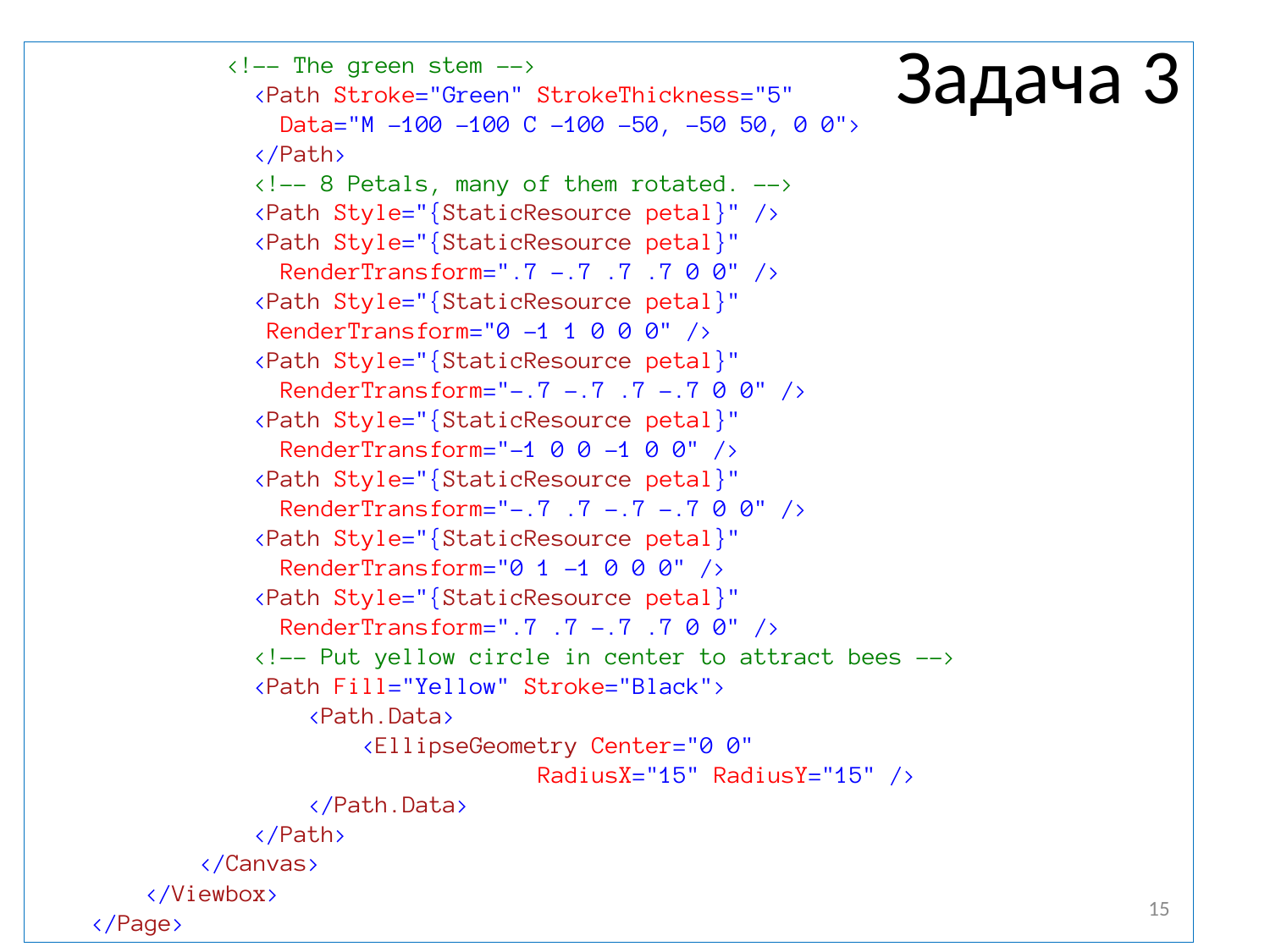

# Задача 3
              <!-- The green stem -->
                <Path Stroke="Green" StrokeThickness="5"
                  Data="M -100 -100 C -100 -50, -50 50, 0 0">
                </Path>
                <!-- 8 Petals, many of them rotated. -->
                <Path Style="{StaticResource petal}" />
                <Path Style="{StaticResource petal}"
                  RenderTransform=".7 -.7 .7 .7 0 0" />
                <Path Style="{StaticResource petal}"
                 RenderTransform="0 -1 1 0 0 0" />
                <Path Style="{StaticResource petal}"
                  RenderTransform="-.7 -.7 .7 -.7 0 0" />
                <Path Style="{StaticResource petal}"
                  RenderTransform="-1 0 0 -1 0 0" />
                <Path Style="{StaticResource petal}"
                  RenderTransform="-.7 .7 -.7 -.7 0 0" />
                <Path Style="{StaticResource petal}"
                  RenderTransform="0 1 -1 0 0 0" />
                <Path Style="{StaticResource petal}"
                  RenderTransform=".7 .7 -.7 .7 0 0" />
                <!-- Put yellow circle in center to attract bees -->
                <Path Fill="Yellow" Stroke="Black">
                    <Path.Data>
                        <EllipseGeometry Center="0 0"
                                     RadiusX="15" RadiusY="15" />
                    </Path.Data>
                </Path>
            </Canvas>
        </Viewbox>
    </Page>
15